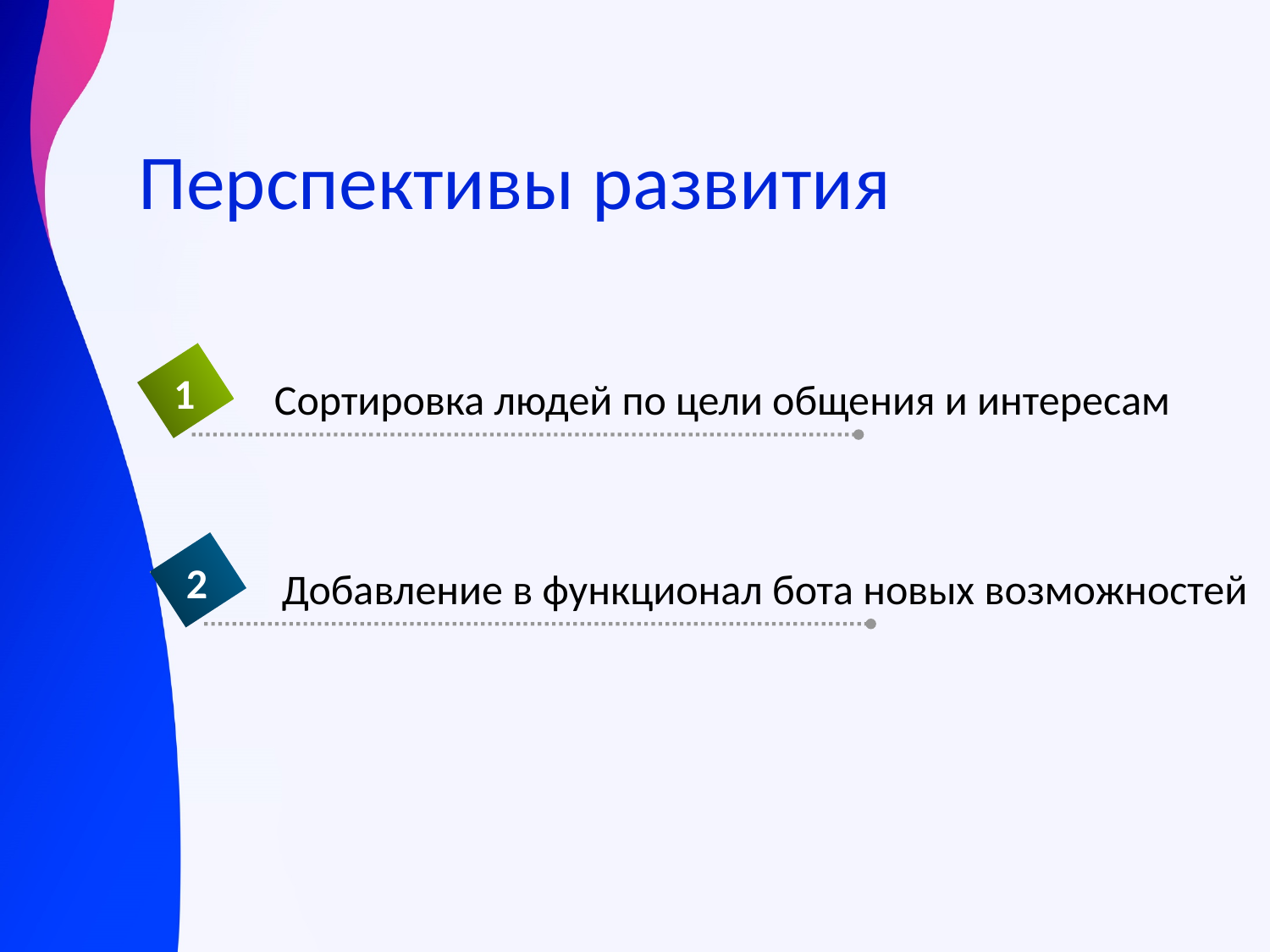

# Перспективы развития

1
Сортировка людей по цели общения и интересам

2
Добавление в функционал бота новых возможностей